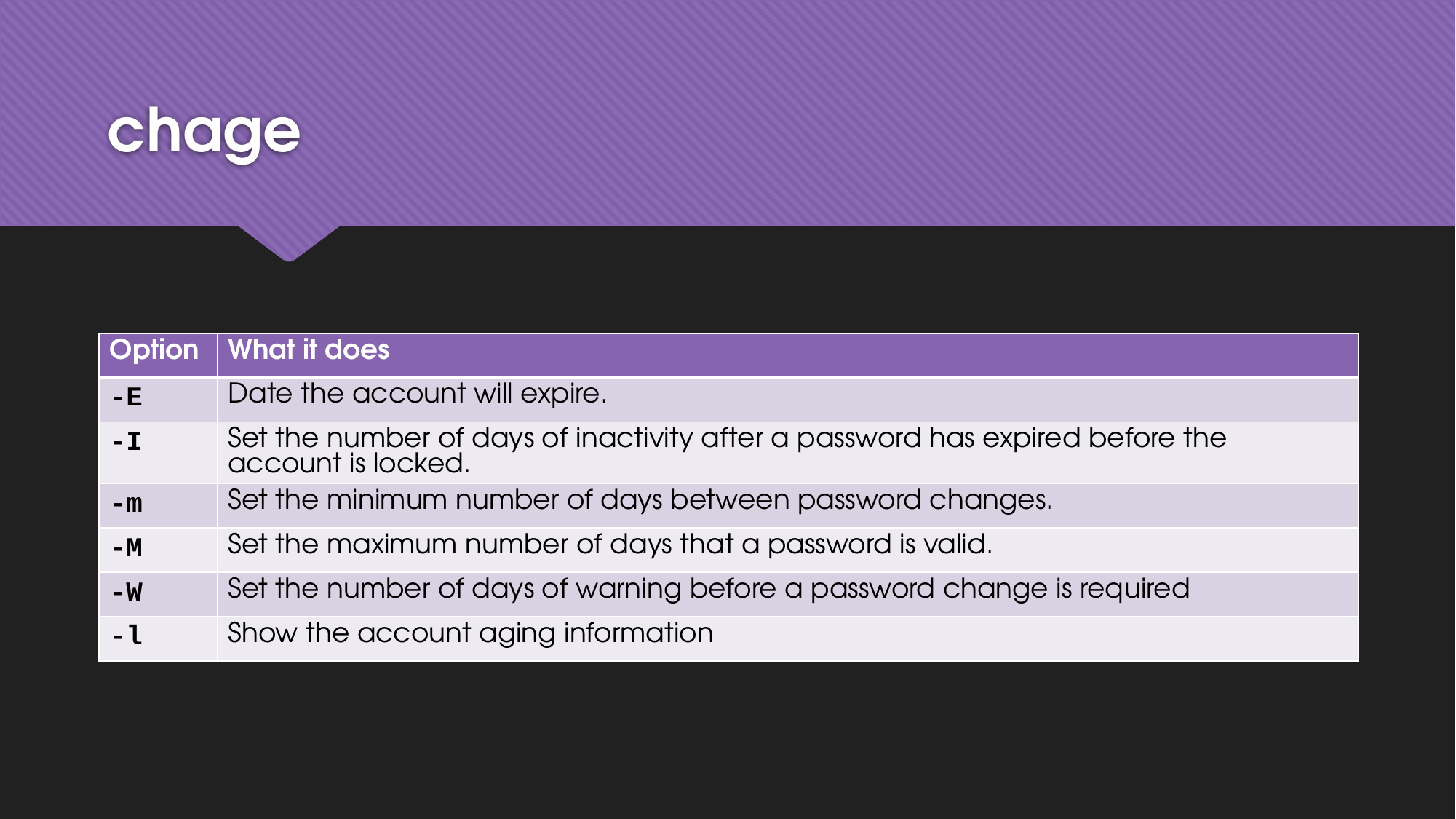

# chage
| Option | What it does |
| --- | --- |
| -E | Date the account will expire. |
| -I | Set the number of days of inactivity after a password has expired before the account is locked. |
| -m | Set the minimum number of days between password changes. |
| -M | Set the maximum number of days that a password is valid. |
| -W | Set the number of days of warning before a password change is required |
| -l | Show the account aging information |